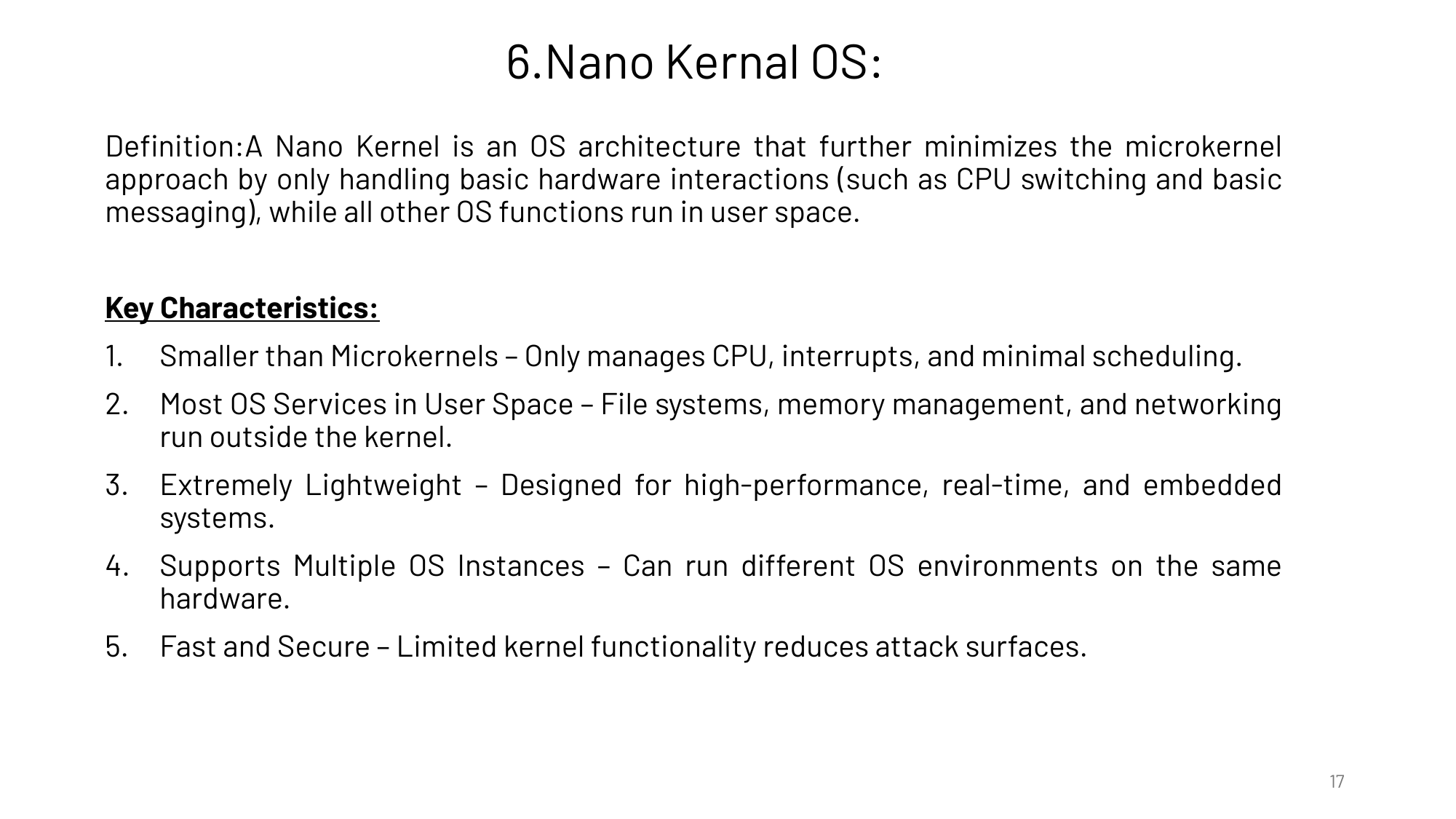

# 6.Nano Kernal OS:
Definition:A Nano Kernel is an OS architecture that further minimizes the microkernel approach by only handling basic hardware interactions (such as CPU switching and basic messaging), while all other OS functions run in user space.

Key Characteristics:
Smaller than Microkernels – Only manages CPU, interrupts, and minimal scheduling.
Most OS Services in User Space – File systems, memory management, and networking run outside the kernel.
Extremely Lightweight – Designed for high-performance, real-time, and embedded systems.
Supports Multiple OS Instances – Can run different OS environments on the same hardware.
Fast and Secure – Limited kernel functionality reduces attack surfaces.
17